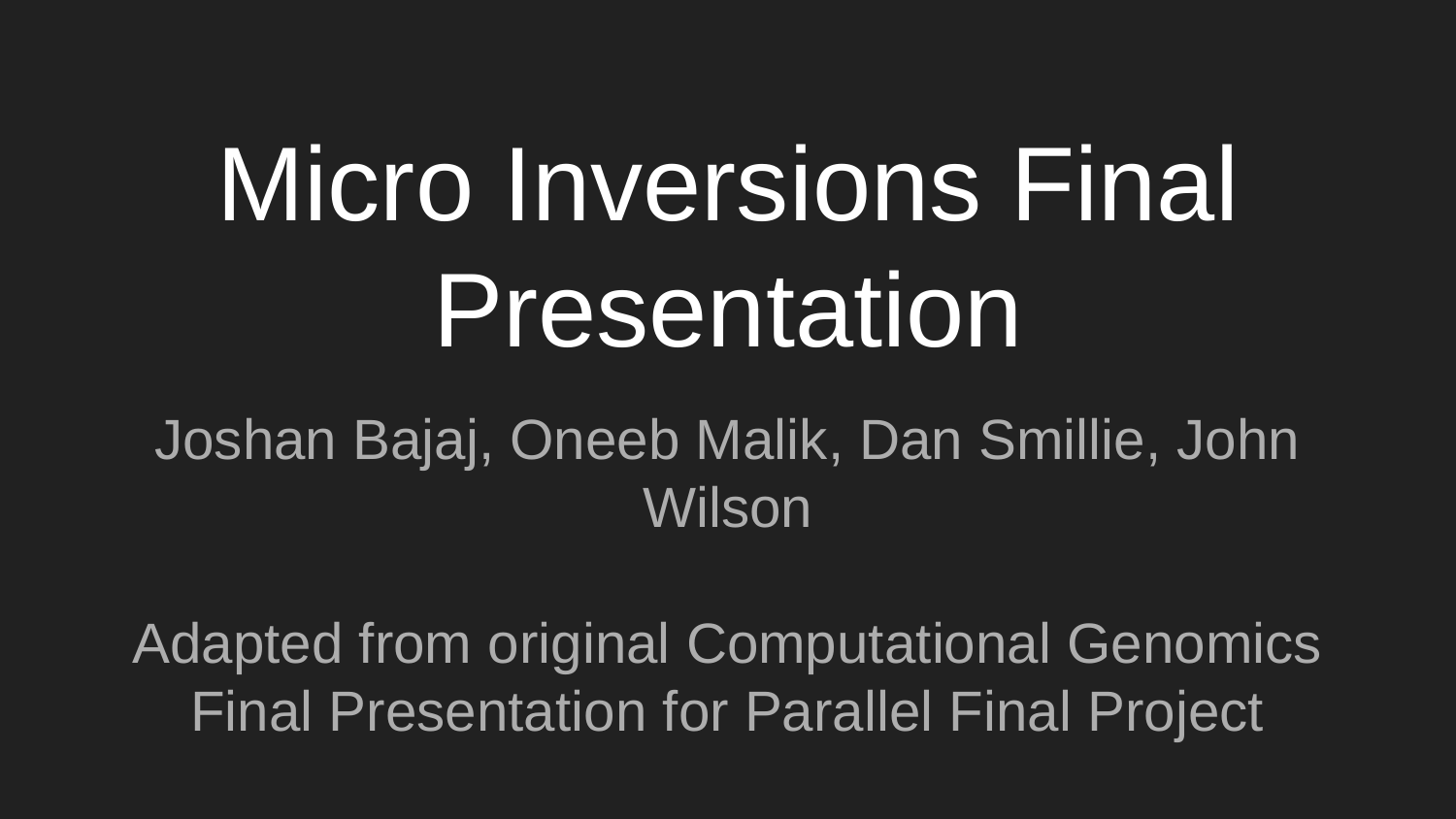

# Micro Inversions Final Presentation
Joshan Bajaj, Oneeb Malik, Dan Smillie, John Wilson

Adapted from original Computational Genomics Final Presentation for Parallel Final Project